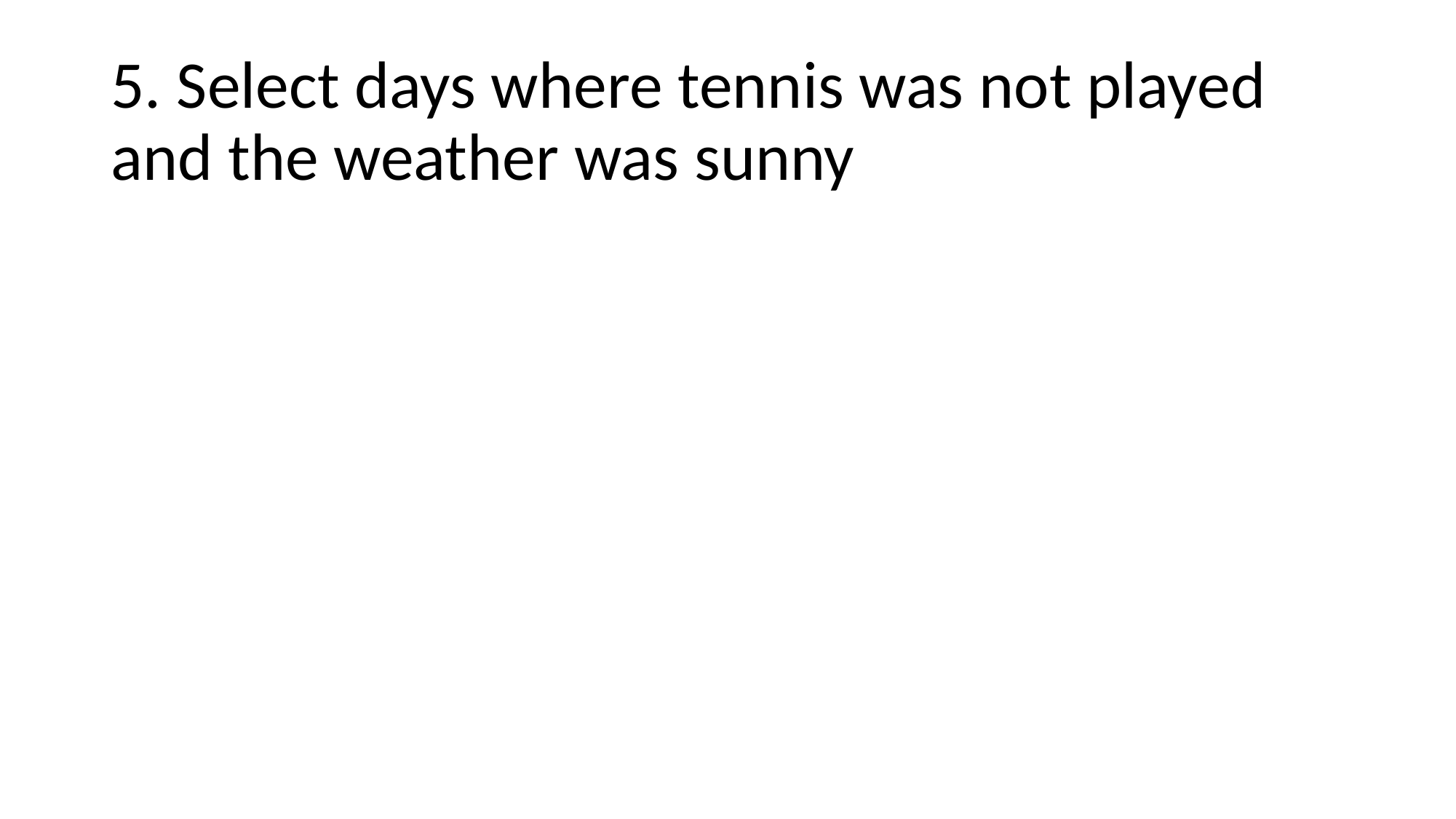

# 5. Select days where tennis was not played and the weather was sunny